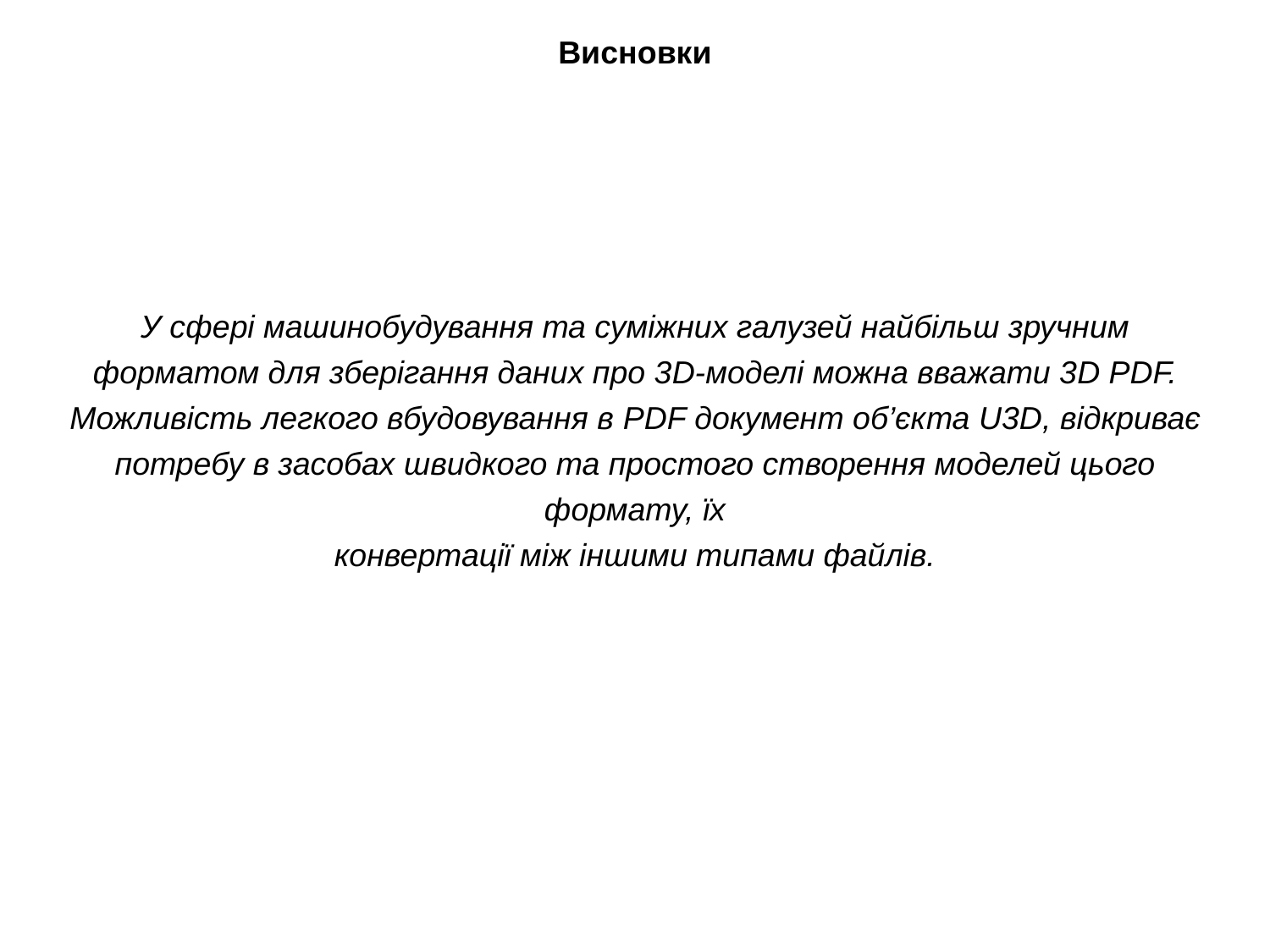

Висновки

У сфері машинобудування та суміжних галузей найбільш зручним
форматом для зберігання даних про 3D-моделі можна вважати 3D PDF.
Можливість легкого вбудовування в PDF документ об’єкта U3D, відкриває
потребу в засобах швидкого та простого створення моделей цього формату, їх
конвертації між іншими типами файлів.